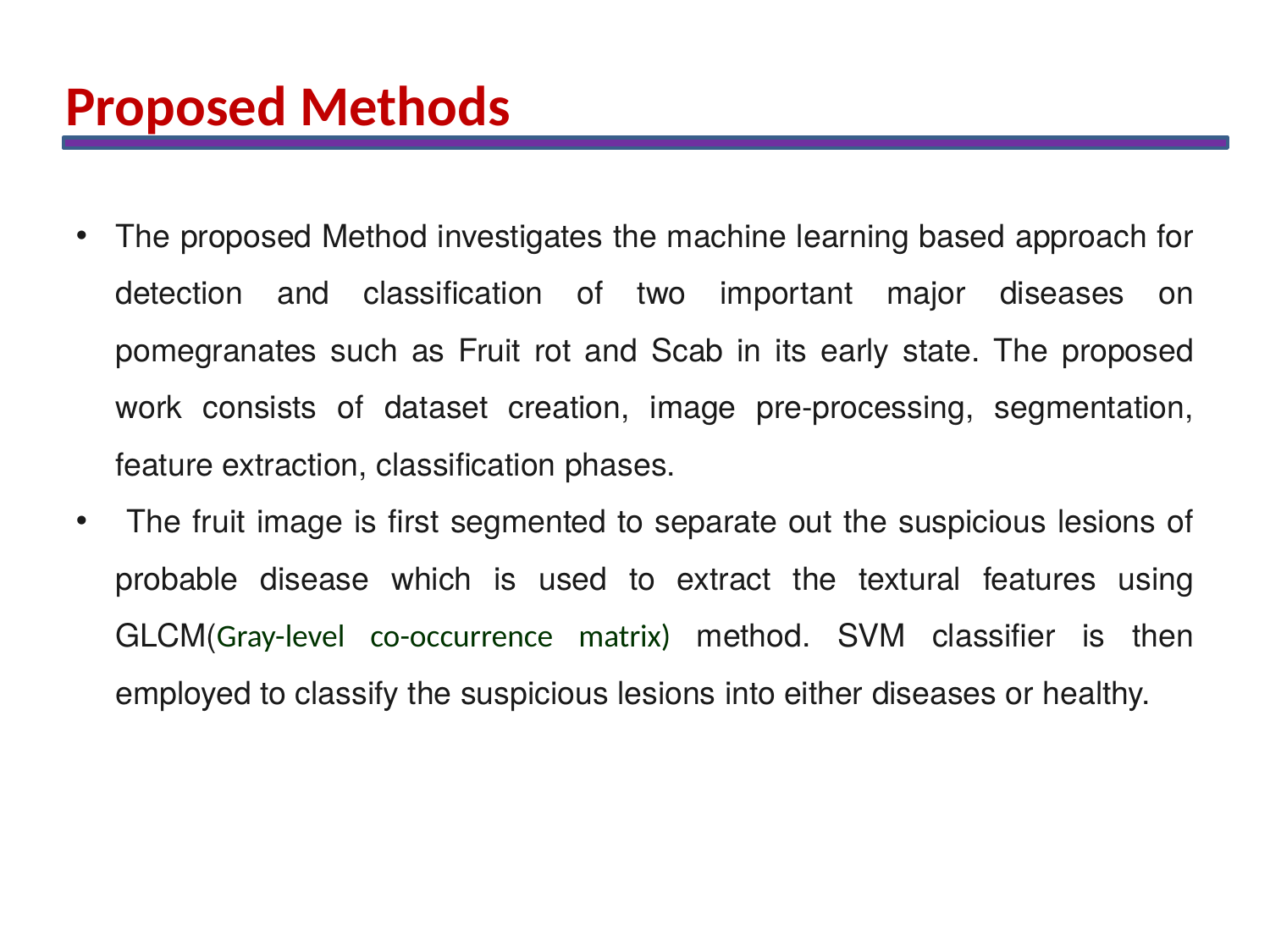

Proposed Methods

The proposed Method investigates the machine learning based approach for detection and classification of two important major diseases on pomegranates such as Fruit rot and Scab in its early state. The proposed work consists of dataset creation, image pre-processing, segmentation, feature extraction, classification phases.
 The fruit image is first segmented to separate out the suspicious lesions of probable disease which is used to extract the textural features using GLCM(Gray-level co-occurrence matrix) method. SVM classifier is then employed to classify the suspicious lesions into either diseases or healthy.